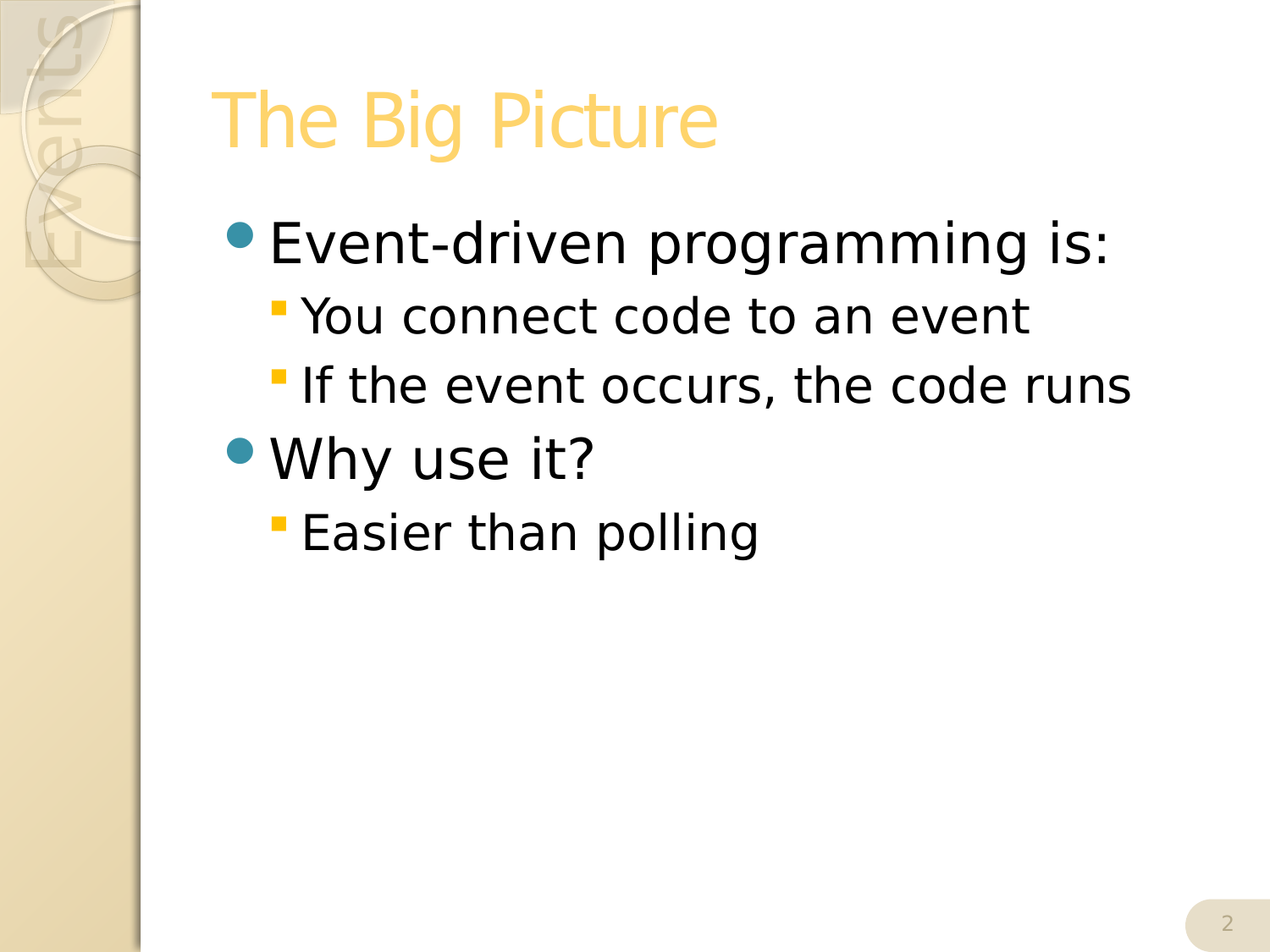

# The Big Picture
Event-driven programming is:
You connect code to an event
If the event occurs, the code runs
Why use it?
Easier than polling
2